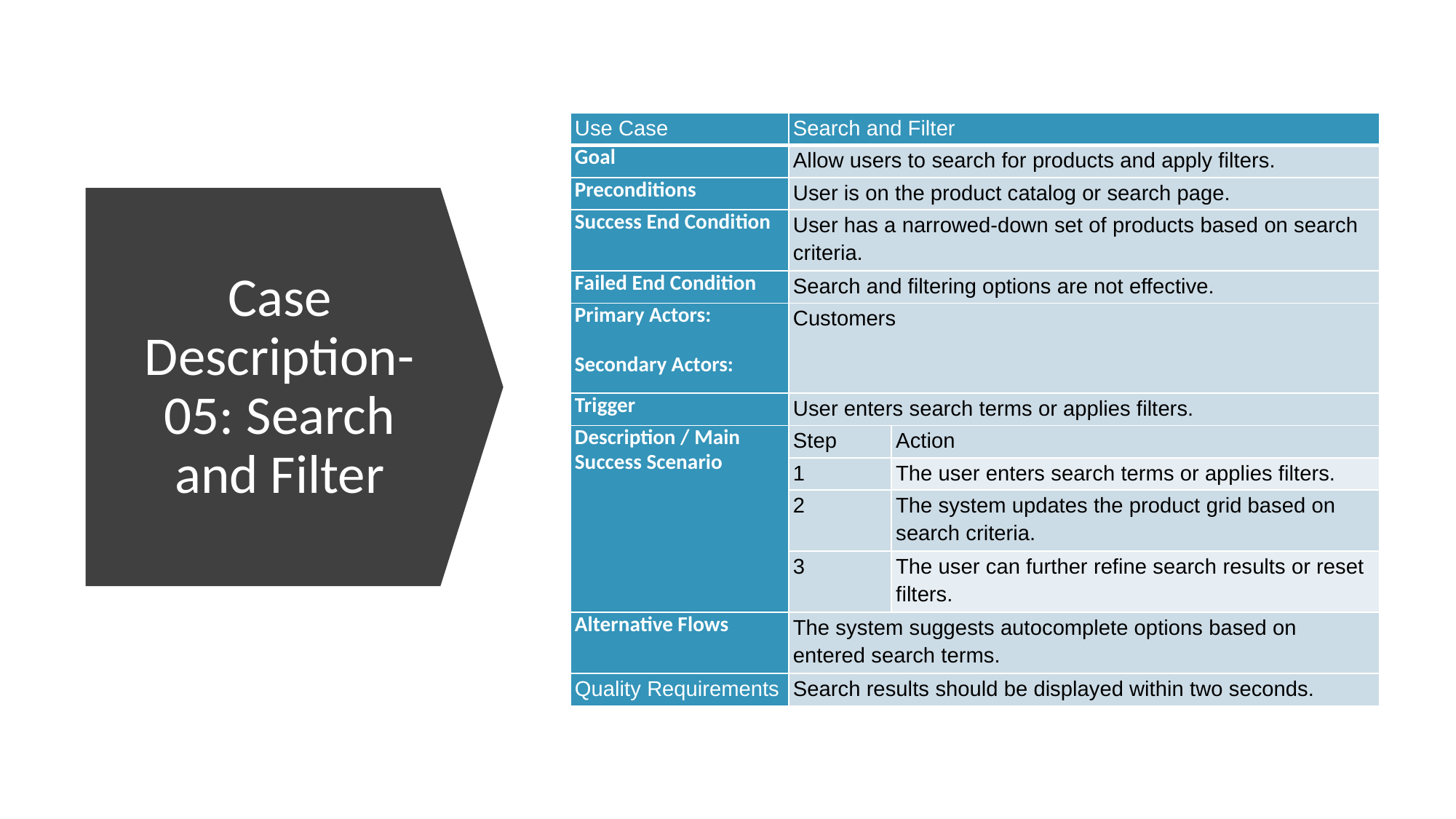

| Use Case | Search and Filter |  |
| --- | --- | --- |
| Goal | Allow users to search for products and apply filters. |  |
| Preconditions | User is on the product catalog or search page. |  |
| Success End Condition | User has a narrowed-down set of products based on search criteria. |  |
| Failed End Condition | Search and filtering options are not effective. |  |
| Primary Actors:   Secondary Actors: | Customers |  |
| Trigger | User enters search terms or applies filters. |  |
| Description / Main Success Scenario | Step | Action |
|  | 1 | The user enters search terms or applies filters. |
|  | 2 | The system updates the product grid based on search criteria. |
|  | 3 | The user can further refine search results or reset filters. |
| Alternative Flows | The system suggests autocomplete options based on entered search terms. |  |
| Quality Requirements | Search results should be displayed within two seconds. |  |

# Case Description-05: Search and Filter